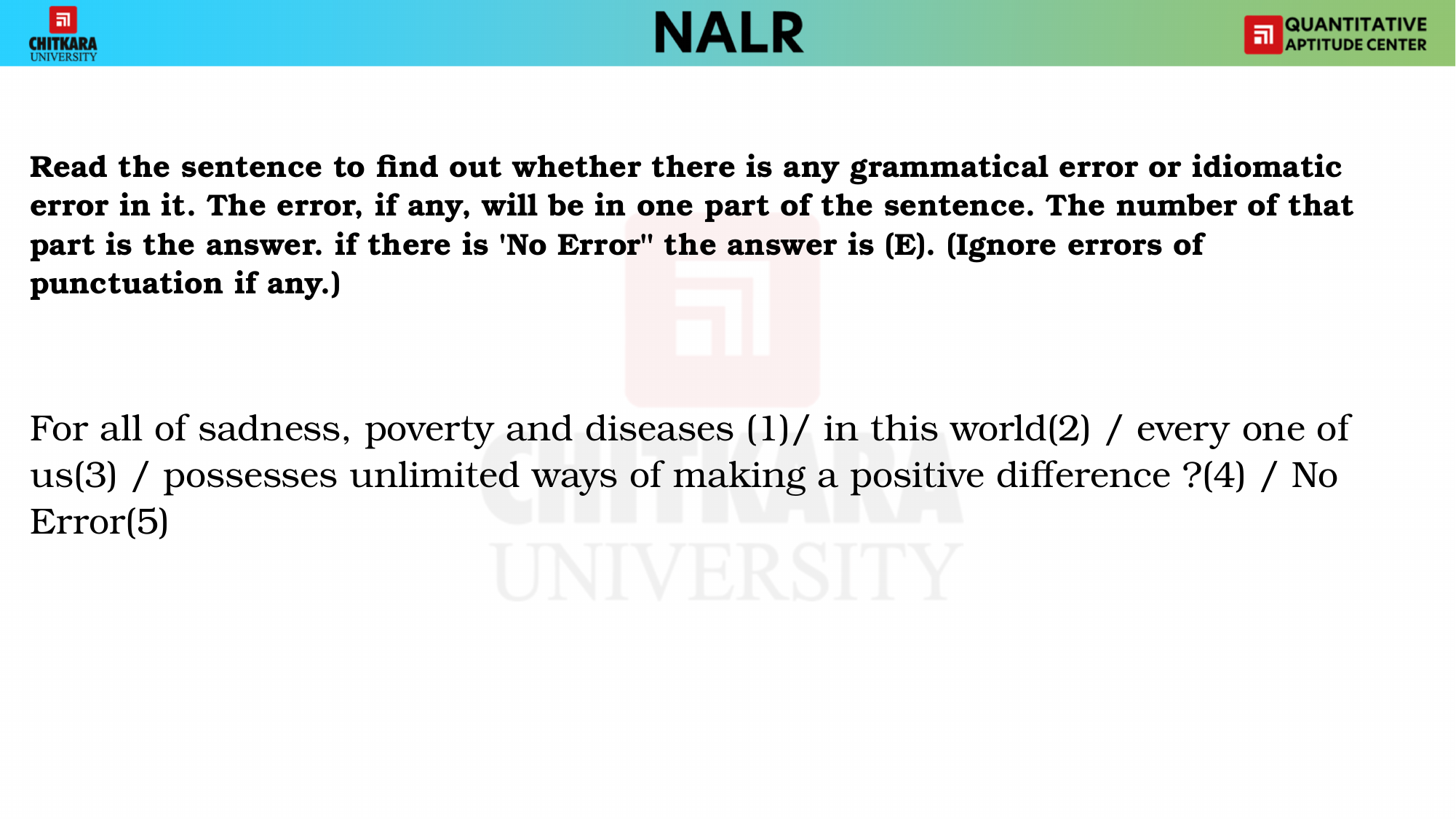

Read the sentence to find out whether there is any grammatical error or idiomatic error in it. The error, if any, will be in one part of the sentence. The number of that part is the answer. if there is 'No Error" the answer is (E). (Ignore errors of punctuation if any.)

For all of sadness, poverty and diseases (1)/ in this world(2) / every one of us(3) / possesses unlimited ways of making a positive difference ?(4) / No Error(5)